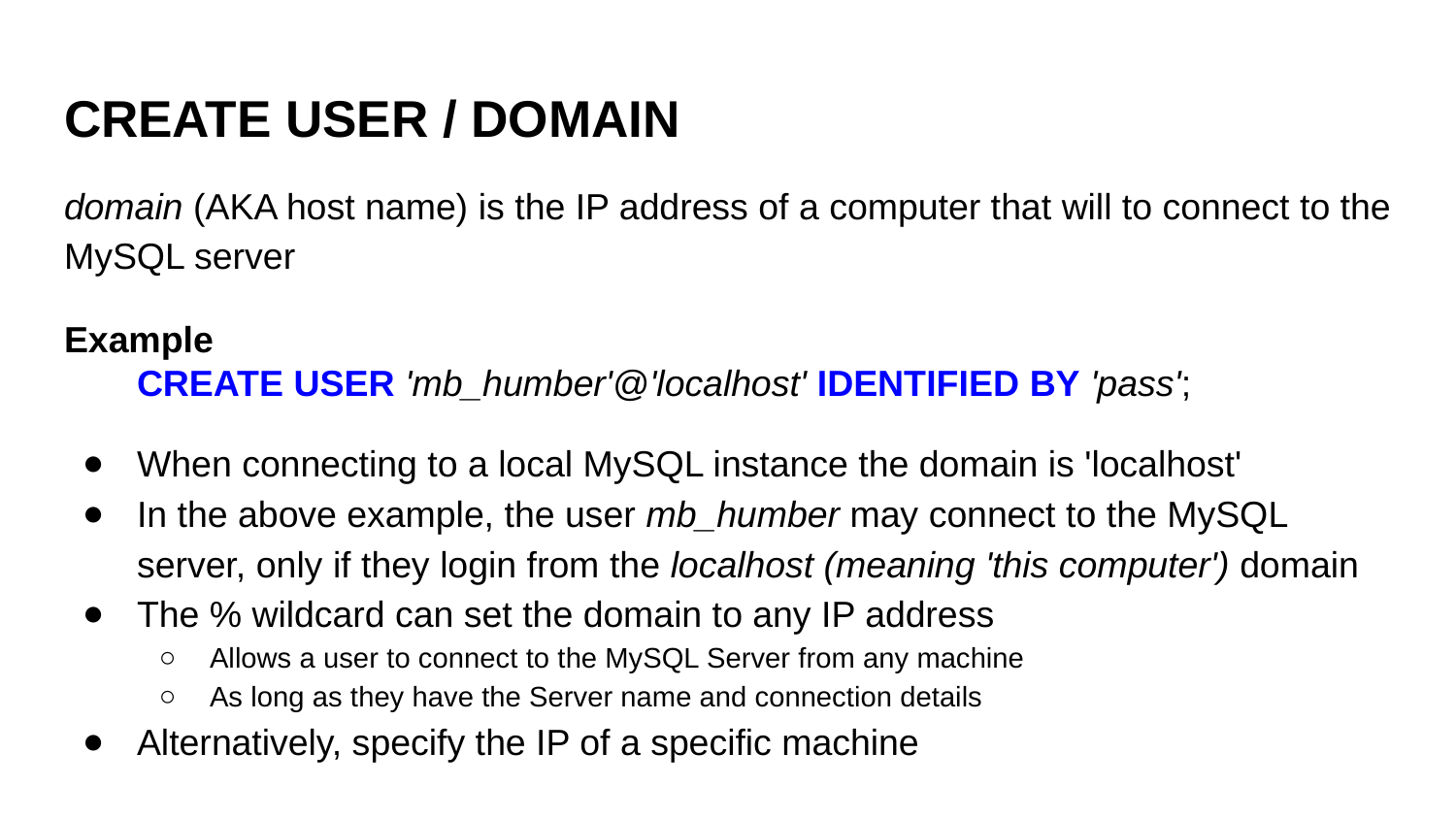

# CREATE USER / DOMAIN
domain (AKA host name) is the IP address of a computer that will to connect to the MySQL server
Example
CREATE USER 'mb_humber'@'localhost' IDENTIFIED BY 'pass';
When connecting to a local MySQL instance the domain is 'localhost'
In the above example, the user mb_humber may connect to the MySQL server, only if they login from the localhost (meaning 'this computer') domain
The % wildcard can set the domain to any IP address
Allows a user to connect to the MySQL Server from any machine
As long as they have the Server name and connection details
Alternatively, specify the IP of a specific machine